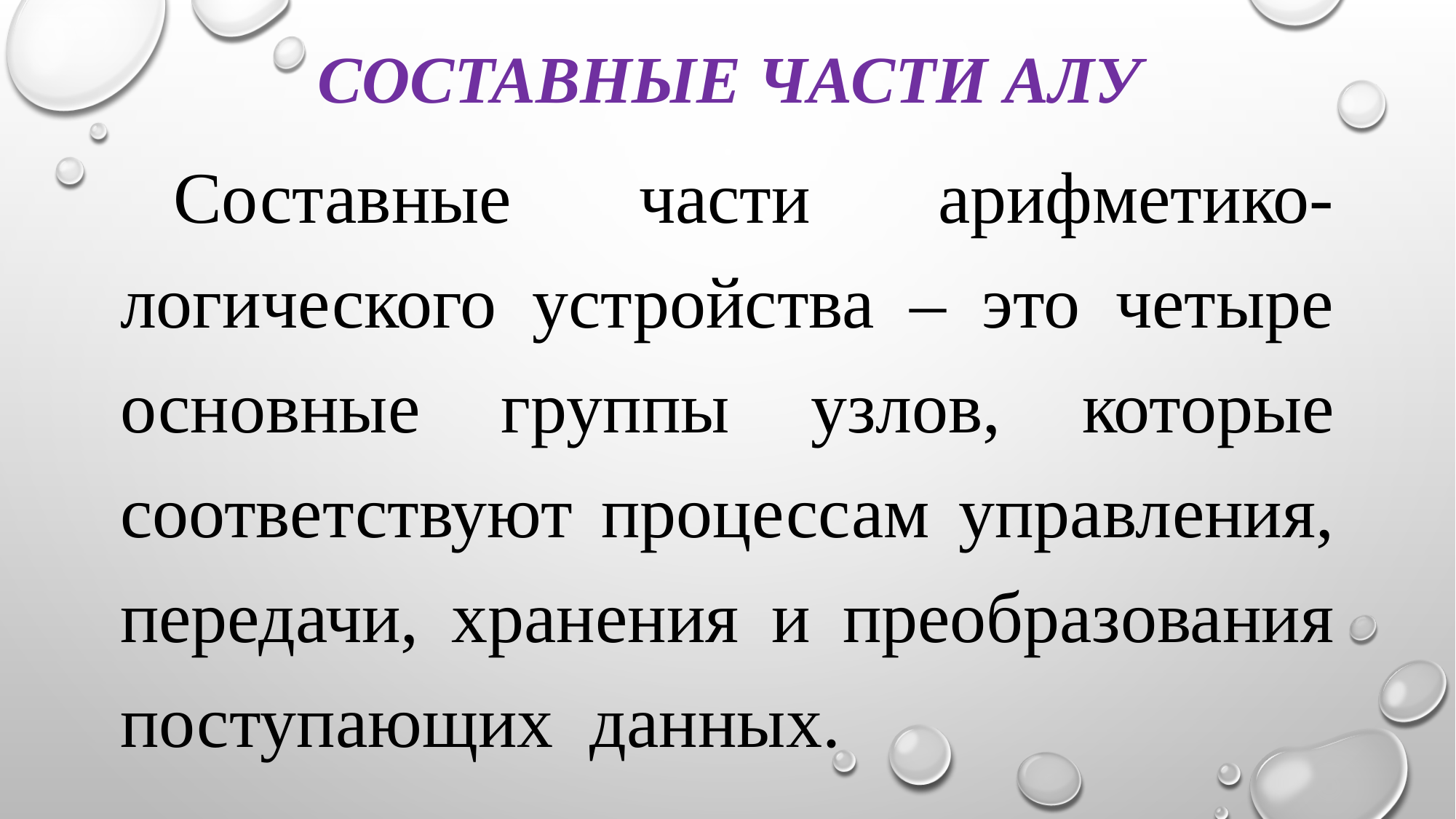

# Составные части АЛУ
Составные части арифметико-логического устройства – это четыре основные группы узлов, которые соответствуют процессам управления, передачи, хранения и преобразования поступающих  данных.